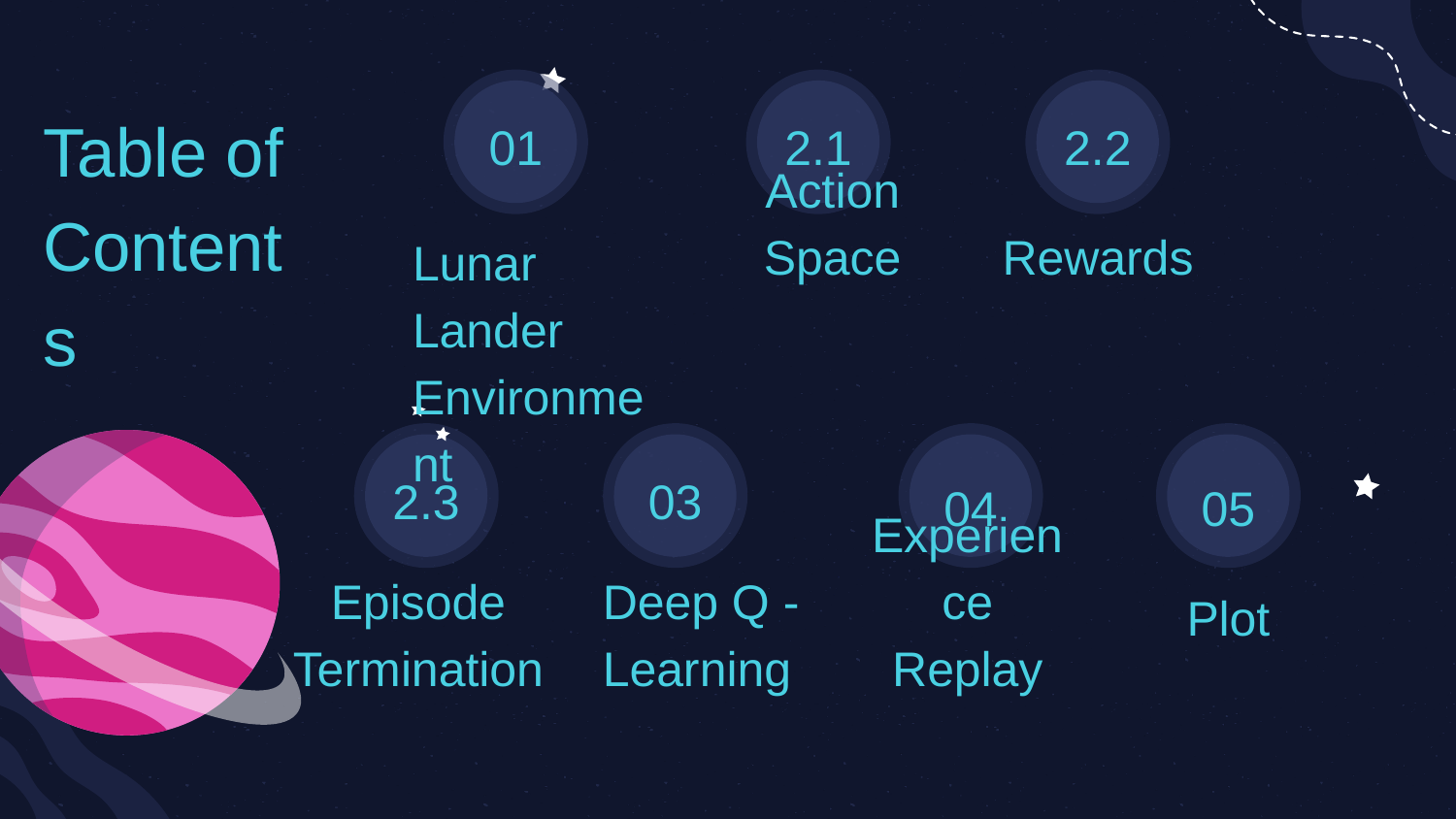

# Table of Contents
01
2.1
2.2
Lunar Lander Environment
Action Space
Rewards

2.3
03
05
04
Plot
Episode Termination
Deep Q - Learning
Experience Replay